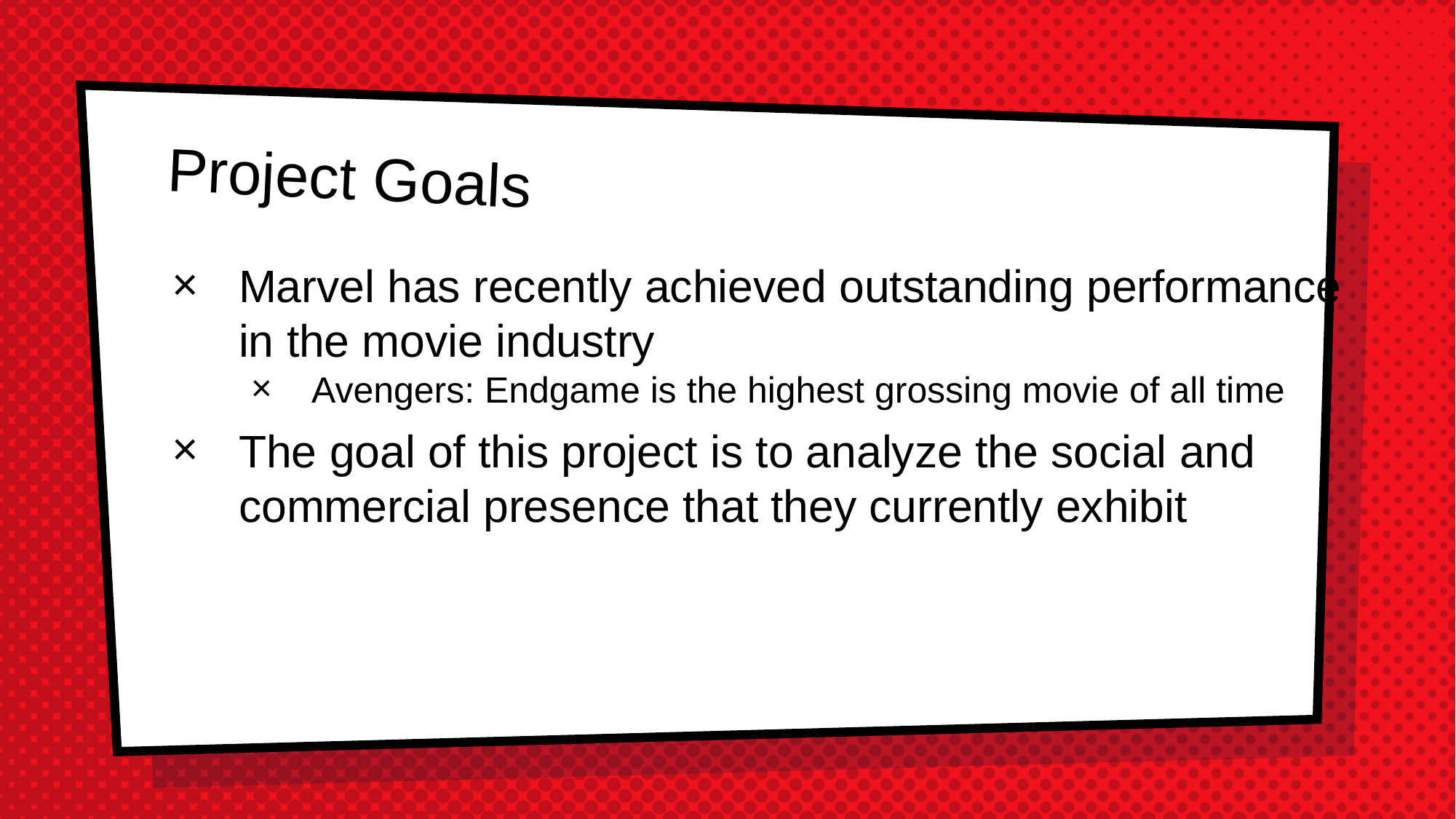

# Project Goals
Marvel has recently achieved outstanding performance in the movie industry
Avengers: Endgame is the highest grossing movie of all time
The goal of this project is to analyze the social and commercial presence that they currently exhibit